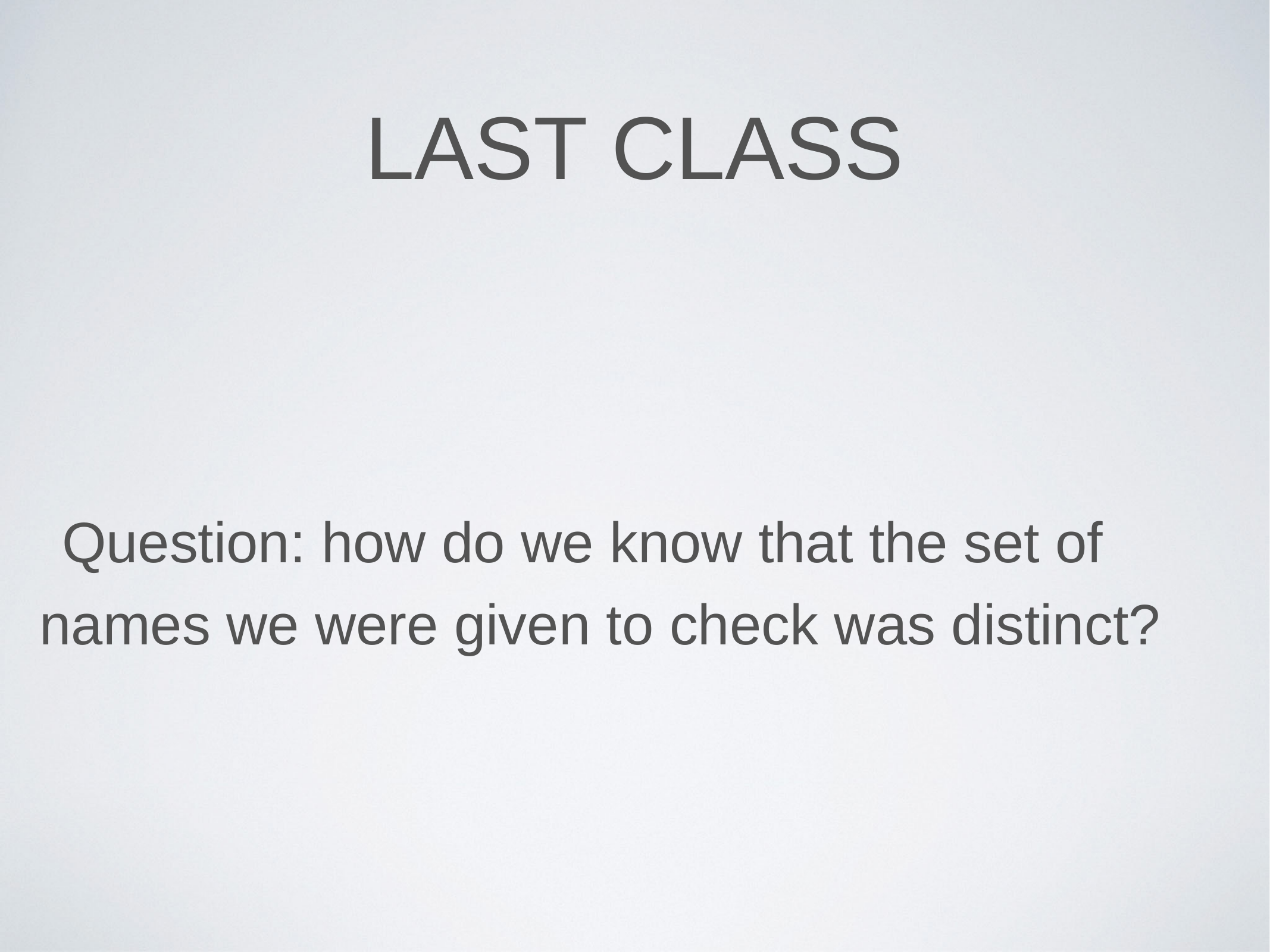

# Last class
Question: how do we know that the set of names we were given to check was distinct?